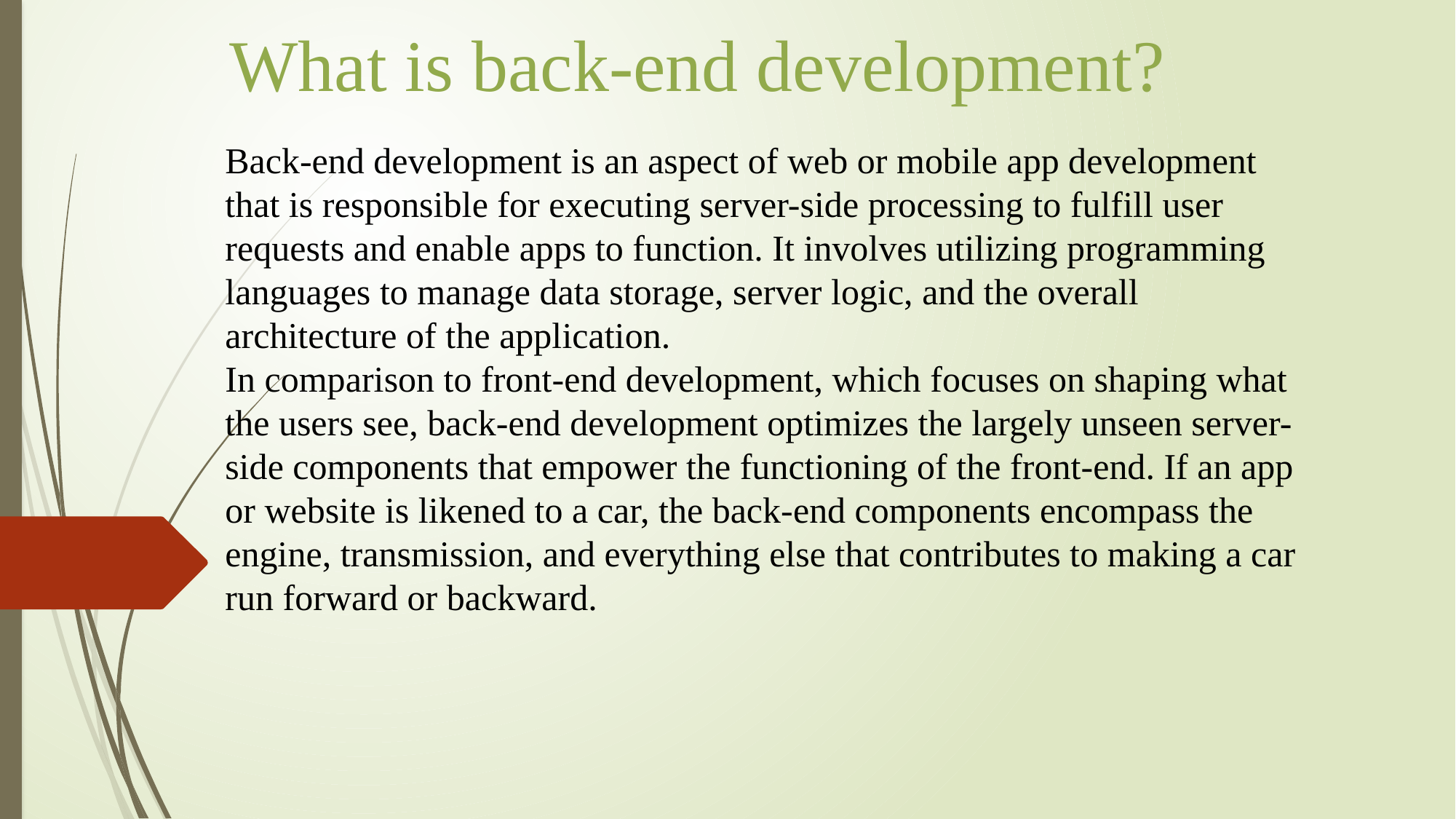

What is back-end development?
Back-end development is an aspect of web or mobile app development that is responsible for executing server-side processing to fulfill user requests and enable apps to function. It involves utilizing programming languages to manage data storage, server logic, and the overall architecture of the application.
In comparison to front-end development, which focuses on shaping what the users see, back-end development optimizes the largely unseen server-side components that empower the functioning of the front-end. If an app or website is likened to a car, the back-end components encompass the engine, transmission, and everything else that contributes to making a car run forward or backward.